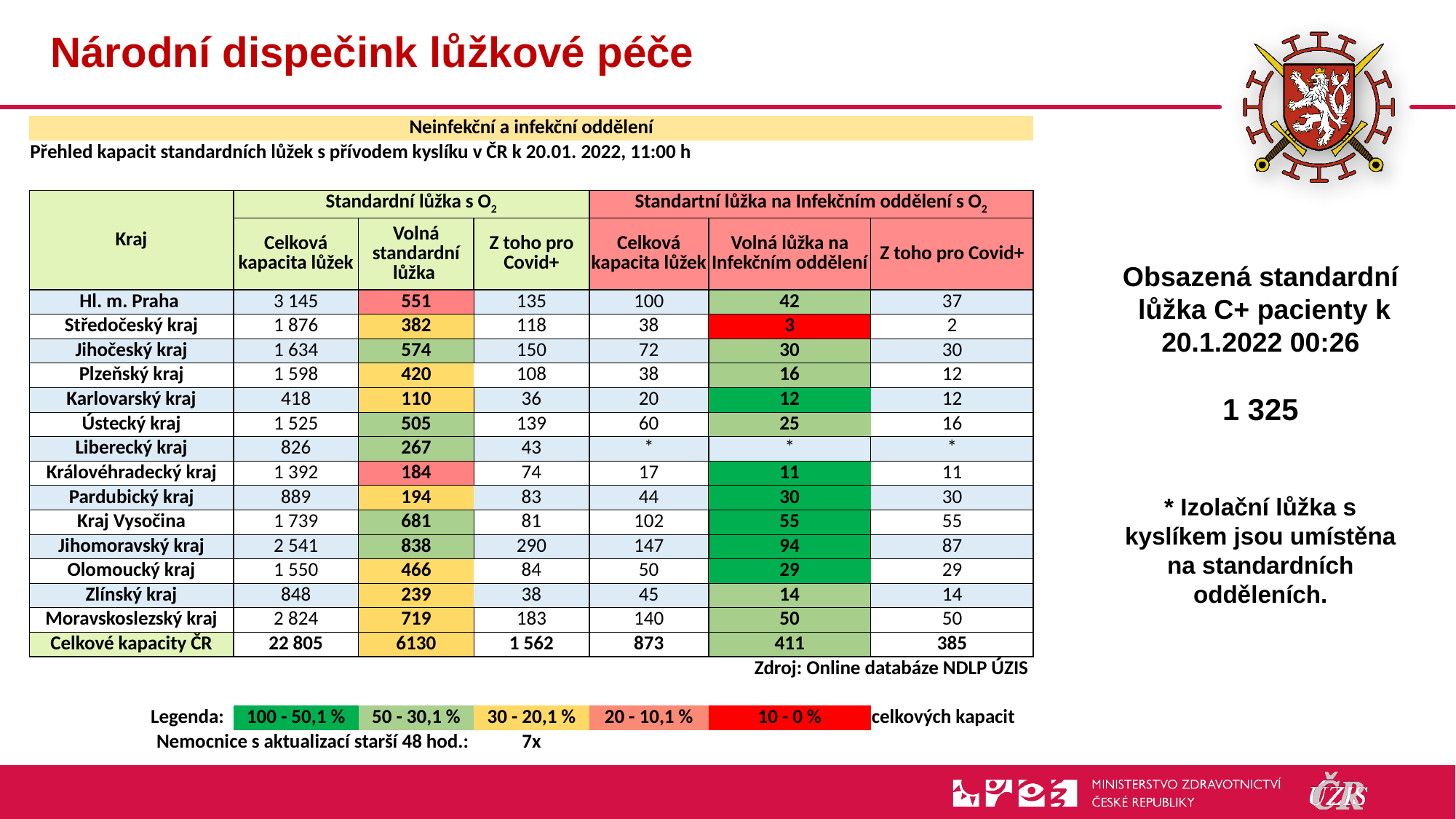

# Národní dispečink lůžkové péče
| Neinfekční a infekční oddělení |  |  |  |  |  |  |
| --- | --- | --- | --- | --- | --- | --- |
| Přehled kapacit standardních lůžek s přívodem kyslíku v ČR k 20.01. 2022, 11:00 h |  |  |  |  |  |  |
|  |  |  |  |  |  |  |
| Kraj | Standardní lůžka s O2 |  |  | Standartní lůžka na Infekčním oddělení s O2 |  |  |
|  | Celková kapacita lůžek | Volná standardní lůžka | Z toho pro Covid+ | Celková kapacita lůžek | Volná lůžka na Infekčním oddělení | Z toho pro Covid+ |
| Hl. m. Praha | 3 145 | 551 | 135 | 100 | 42 | 37 |
| Středočeský kraj | 1 876 | 382 | 118 | 38 | 3 | 2 |
| Jihočeský kraj | 1 634 | 574 | 150 | 72 | 30 | 30 |
| Plzeňský kraj | 1 598 | 420 | 108 | 38 | 16 | 12 |
| Karlovarský kraj | 418 | 110 | 36 | 20 | 12 | 12 |
| Ústecký kraj | 1 525 | 505 | 139 | 60 | 25 | 16 |
| Liberecký kraj | 826 | 267 | 43 | \* | \* | \* |
| Královéhradecký kraj | 1 392 | 184 | 74 | 17 | 11 | 11 |
| Pardubický kraj | 889 | 194 | 83 | 44 | 30 | 30 |
| Kraj Vysočina | 1 739 | 681 | 81 | 102 | 55 | 55 |
| Jihomoravský kraj | 2 541 | 838 | 290 | 147 | 94 | 87 |
| Olomoucký kraj | 1 550 | 466 | 84 | 50 | 29 | 29 |
| Zlínský kraj | 848 | 239 | 38 | 45 | 14 | 14 |
| Moravskoslezský kraj | 2 824 | 719 | 183 | 140 | 50 | 50 |
| Celkové kapacity ČR | 22 805 | 6130 | 1 562 | 873 | 411 | 385 |
| Zdroj: Online databáze NDLP ÚZIS |  |  |  |  |  |  |
|  |  |  |  |  |  |  |
| Legenda: | 100 - 50,1 % | 50 - 30,1 % | 30 - 20,1 % | 20 - 10,1 % | 10 - 0 % | celkových kapacit |
| Nemocnice s aktualizací starší 48 hod.: |  |  | 7x |  |  |  |
Obsazená standardní
 lůžka C+ pacienty k 20.1.2022 00:26

1 325
* Izolační lůžka s kyslíkem jsou umístěna na standardních odděleních.